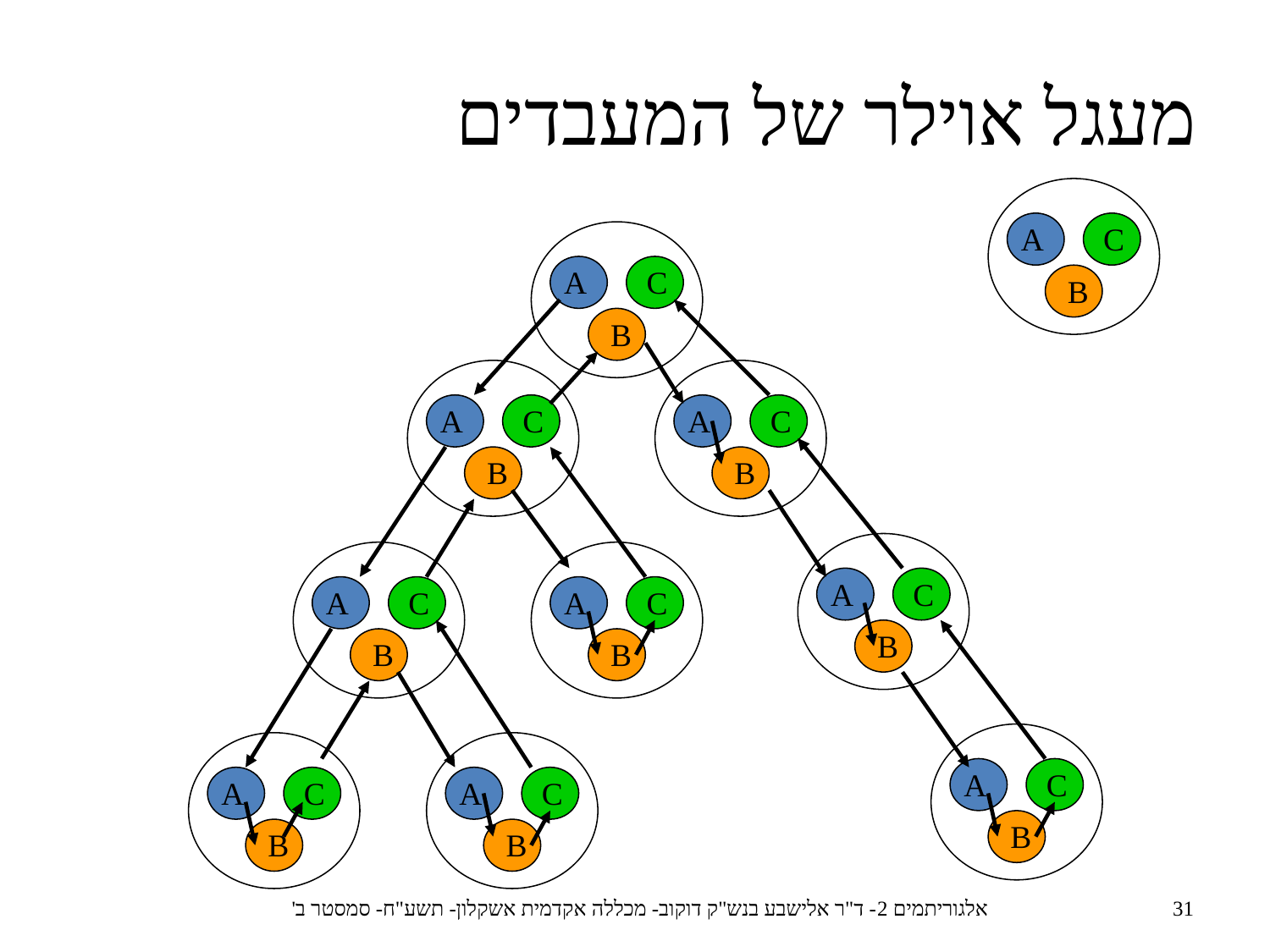

מעגל אוילר של המעבדים

A

C

A

C

B

B

A

C

B

A

C

B

A

C

B

A

C

B

A

C

B

A

C

B

A

C

B

A

C

B

אלגוריתמים 2- ד"ר אלישבע בנש"ק דוקוב- מכללה אקדמית אשקלון- תשע"ח- סמסטר ב'
31